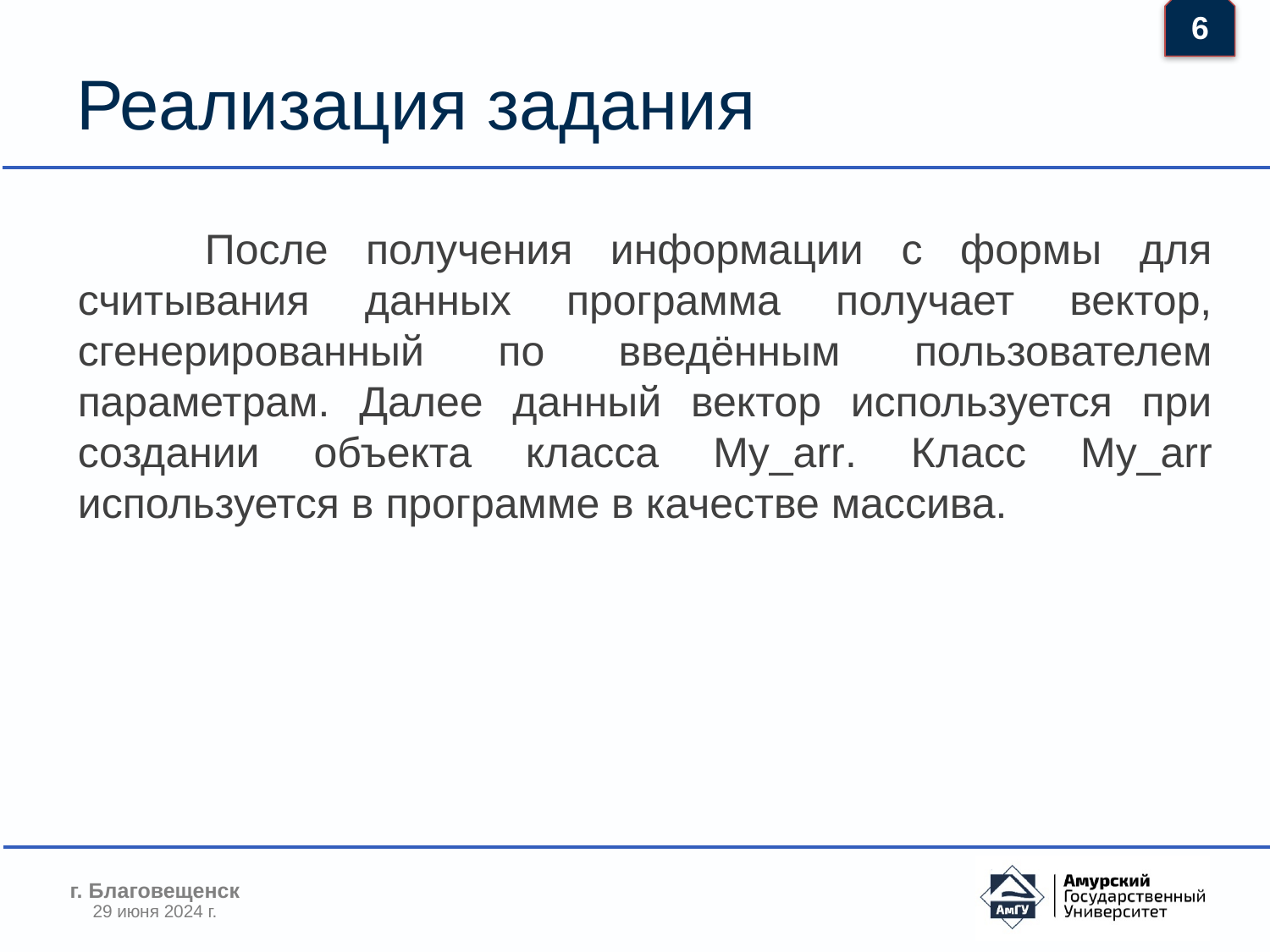

6
# Реализация задания
	После получения информации с формы для считывания данных программа получает вектор, сгенерированный по введённым пользователем параметрам. Далее данный вектор используется при создании объекта класса My_arr. Класс My_arr используется в программе в качестве массива.